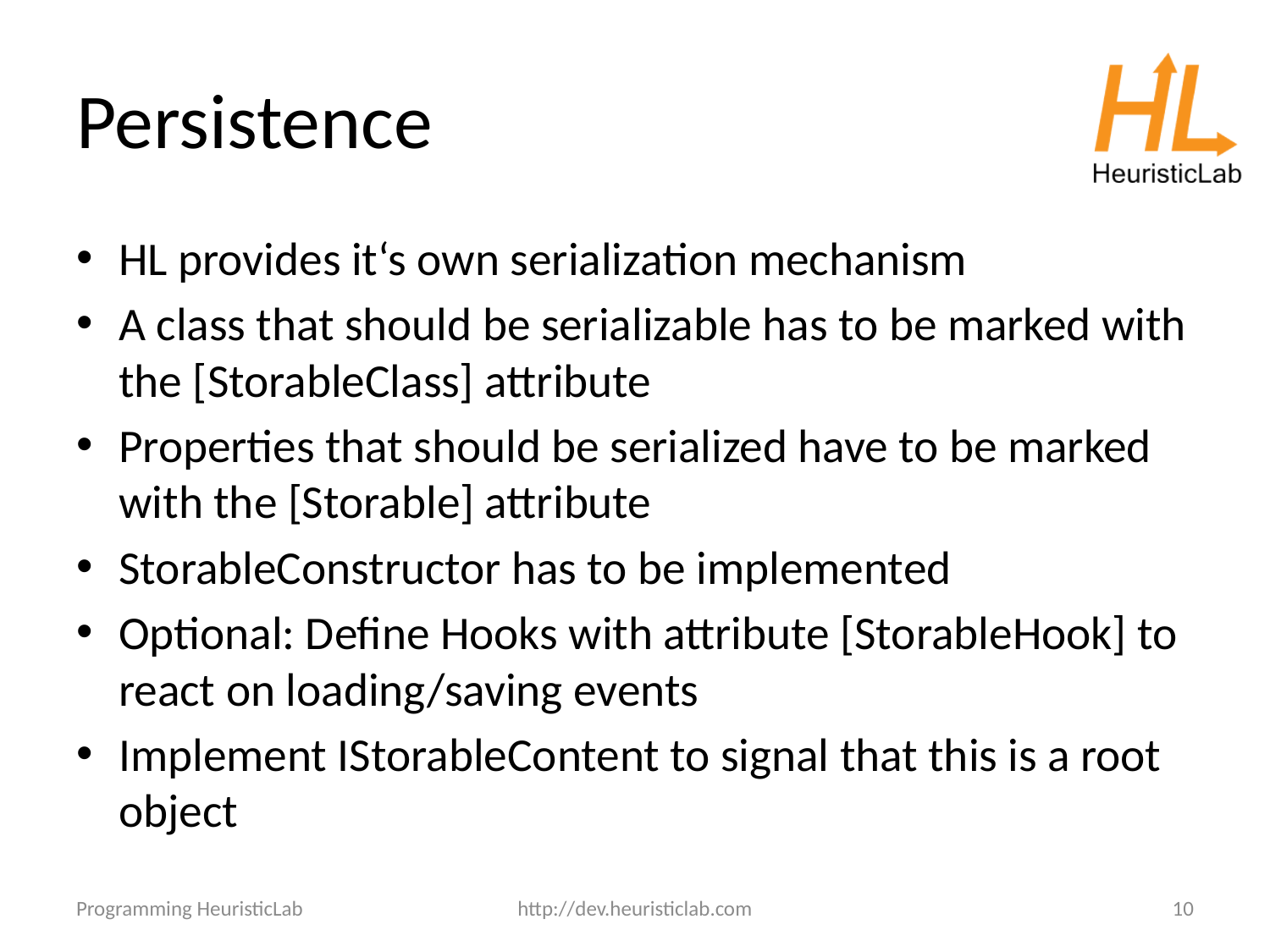

# Persistence
HL provides it‘s own serialization mechanism
A class that should be serializable has to be marked with the [StorableClass] attribute
Properties that should be serialized have to be marked with the [Storable] attribute
StorableConstructor has to be implemented
Optional: Define Hooks with attribute [StorableHook] to react on loading/saving events
Implement IStorableContent to signal that this is a root object
Programming HeuristicLab
http://dev.heuristiclab.com
10